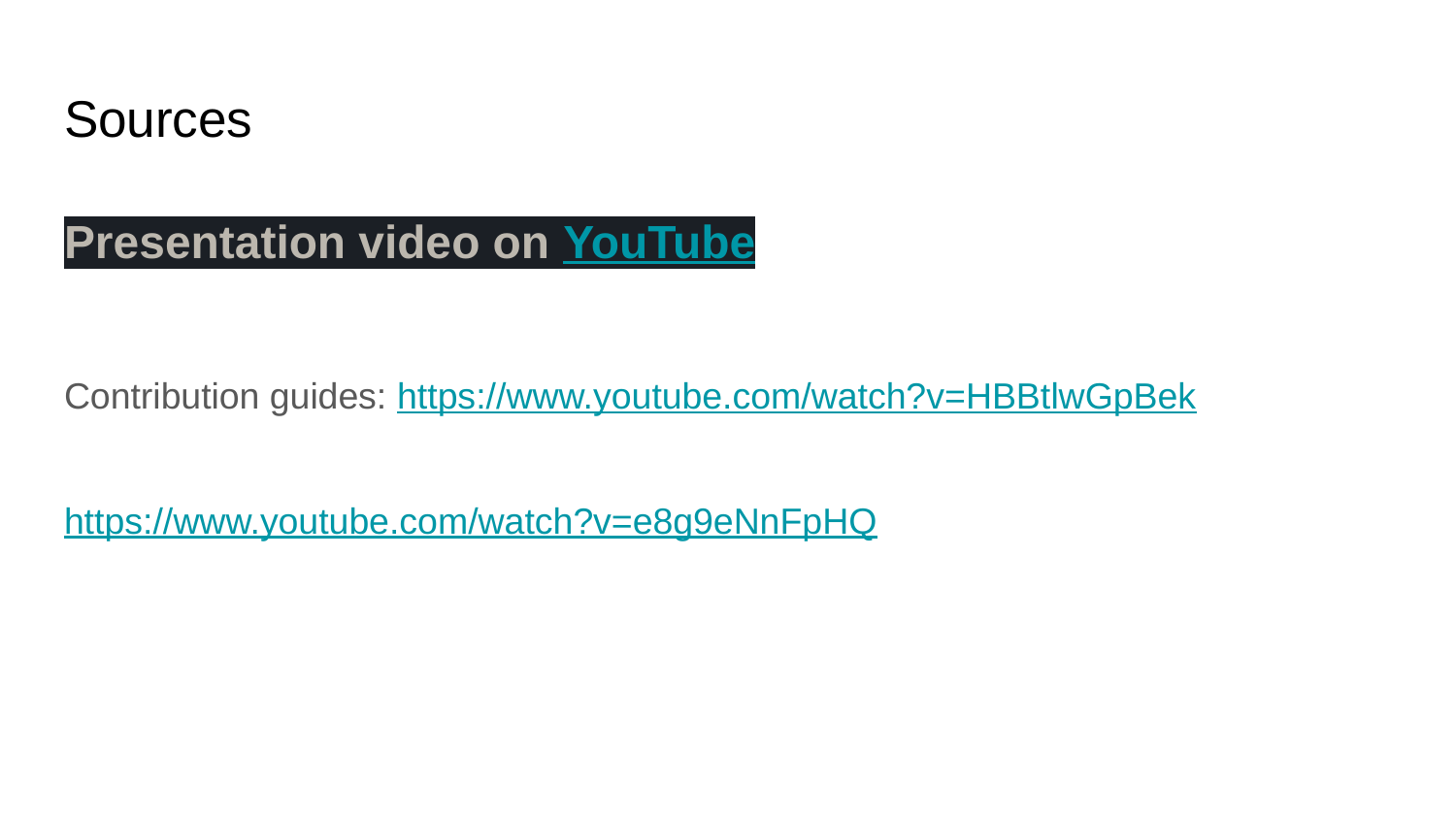

# Sources
Presentation video on YouTube

Contribution guides: https://www.youtube.com/watch?v=HBBtlwGpBek
				    https://www.youtube.com/watch?v=e8g9eNnFpHQ